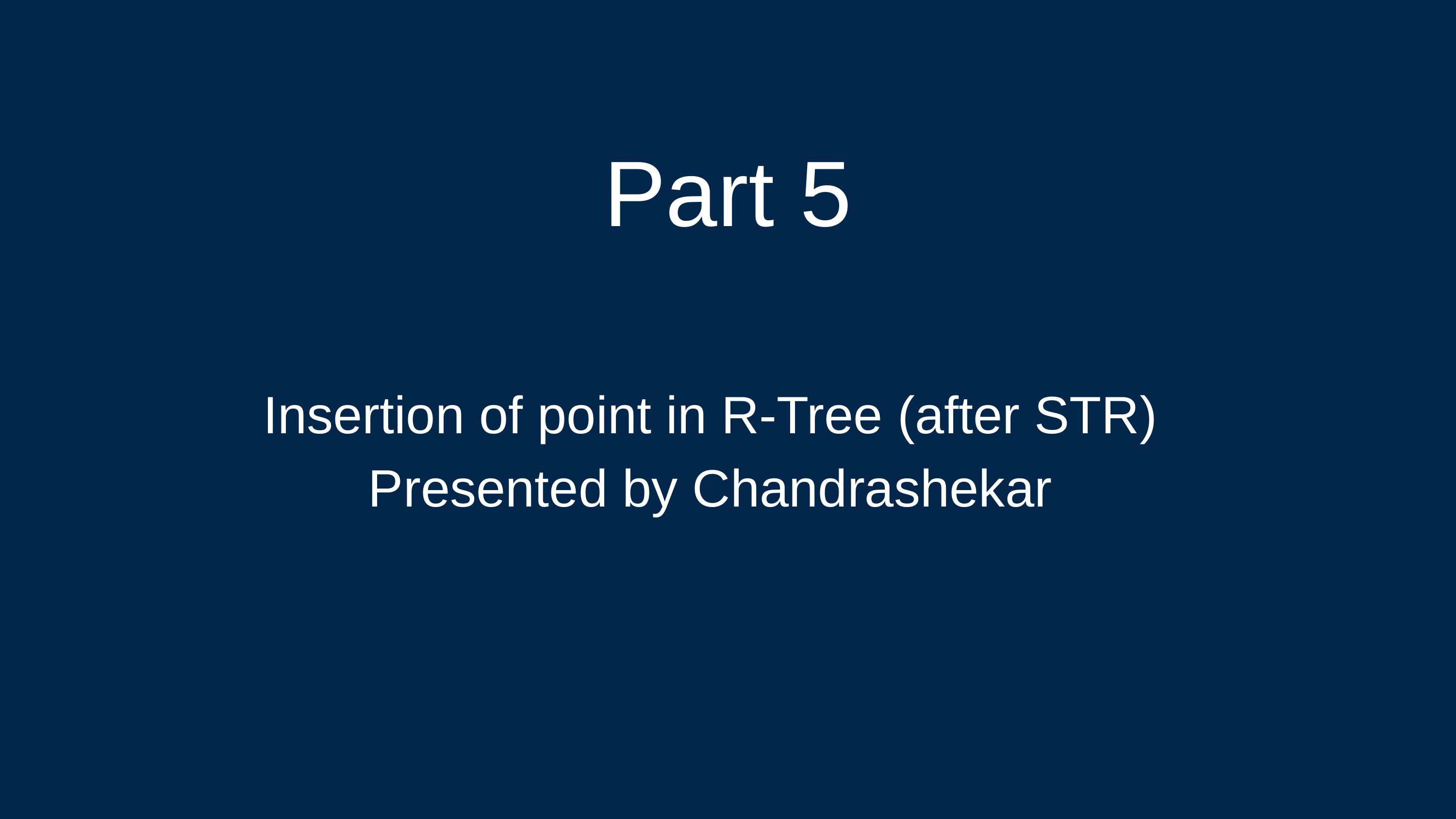

Part 5
Insertion of point in R-Tree (after STR)
Presented by Chandrashekar